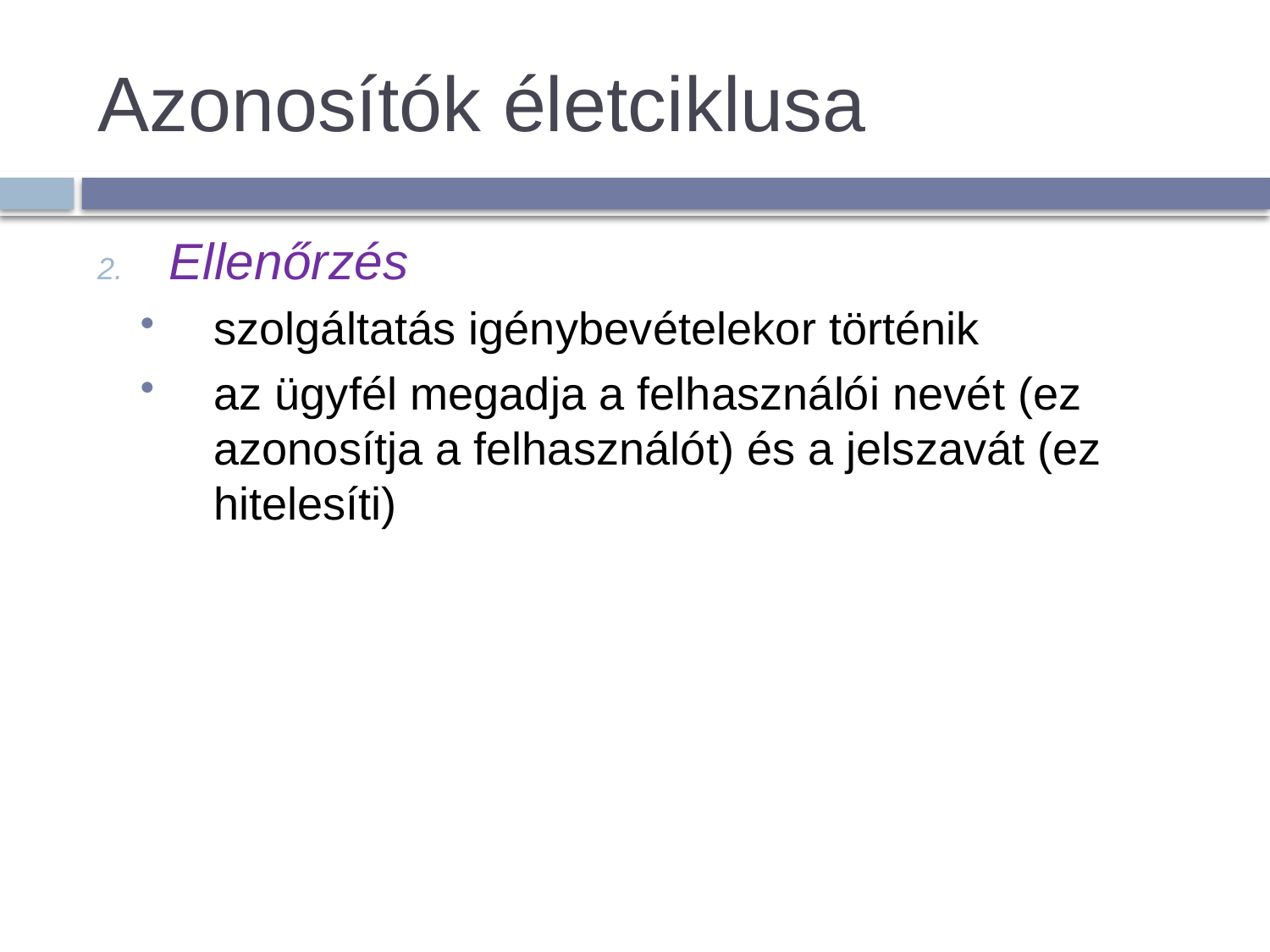

# Azonosítók életciklusa
Ellenőrzés
szolgáltatás igénybevételekor történik
az ügyfél megadja a felhasználói nevét (ez azonosítja a felhasználót) és a jelszavát (ez hitelesíti)